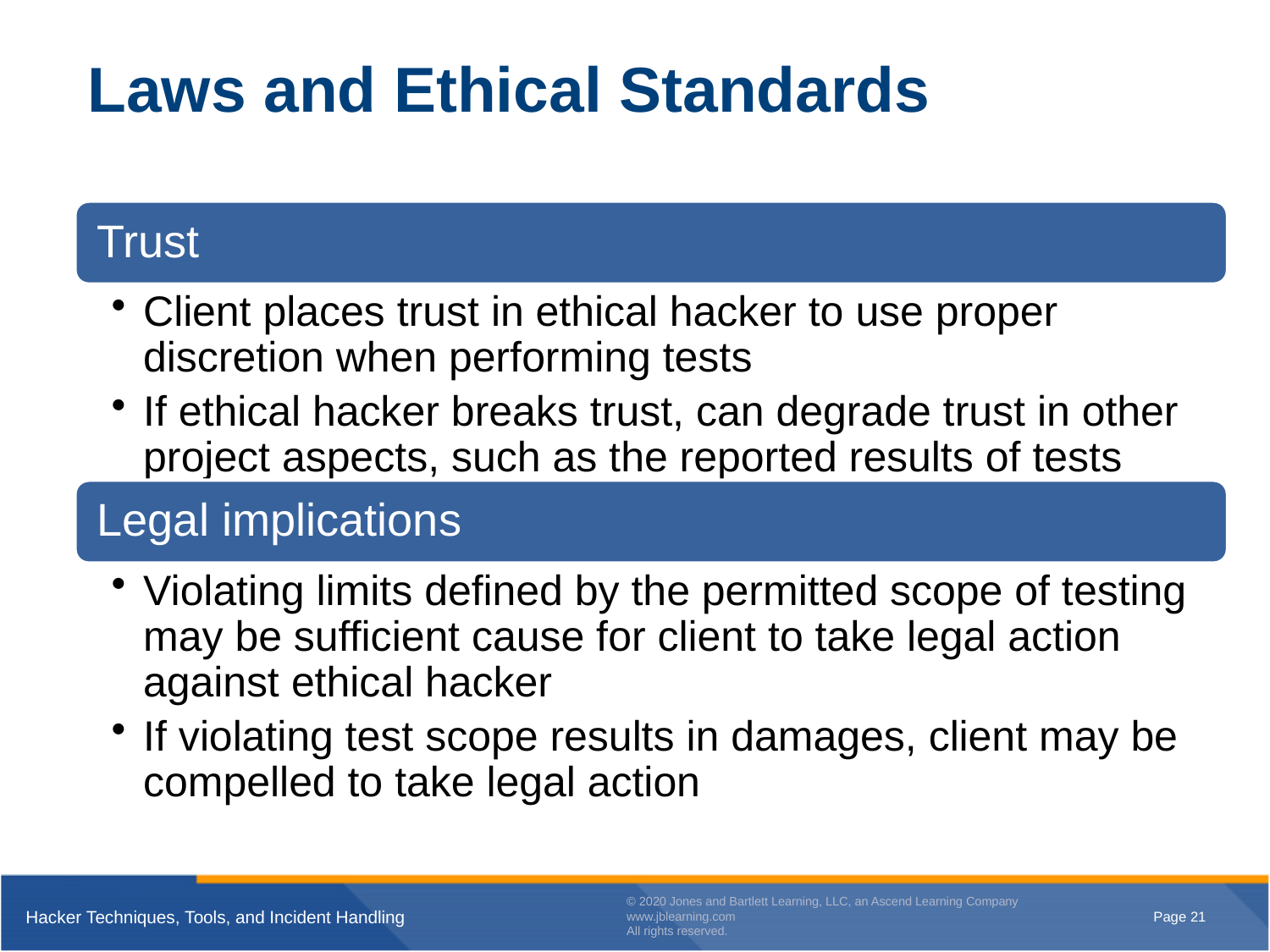

# Laws and Ethical Standards
Trust
Client places trust in ethical hacker to use proper discretion when performing tests
If ethical hacker breaks trust, can degrade trust in other project aspects, such as the reported results of tests
Legal implications
Violating limits defined by the permitted scope of testing may be sufficient cause for client to take legal action against ethical hacker
If violating test scope results in damages, client may be compelled to take legal action